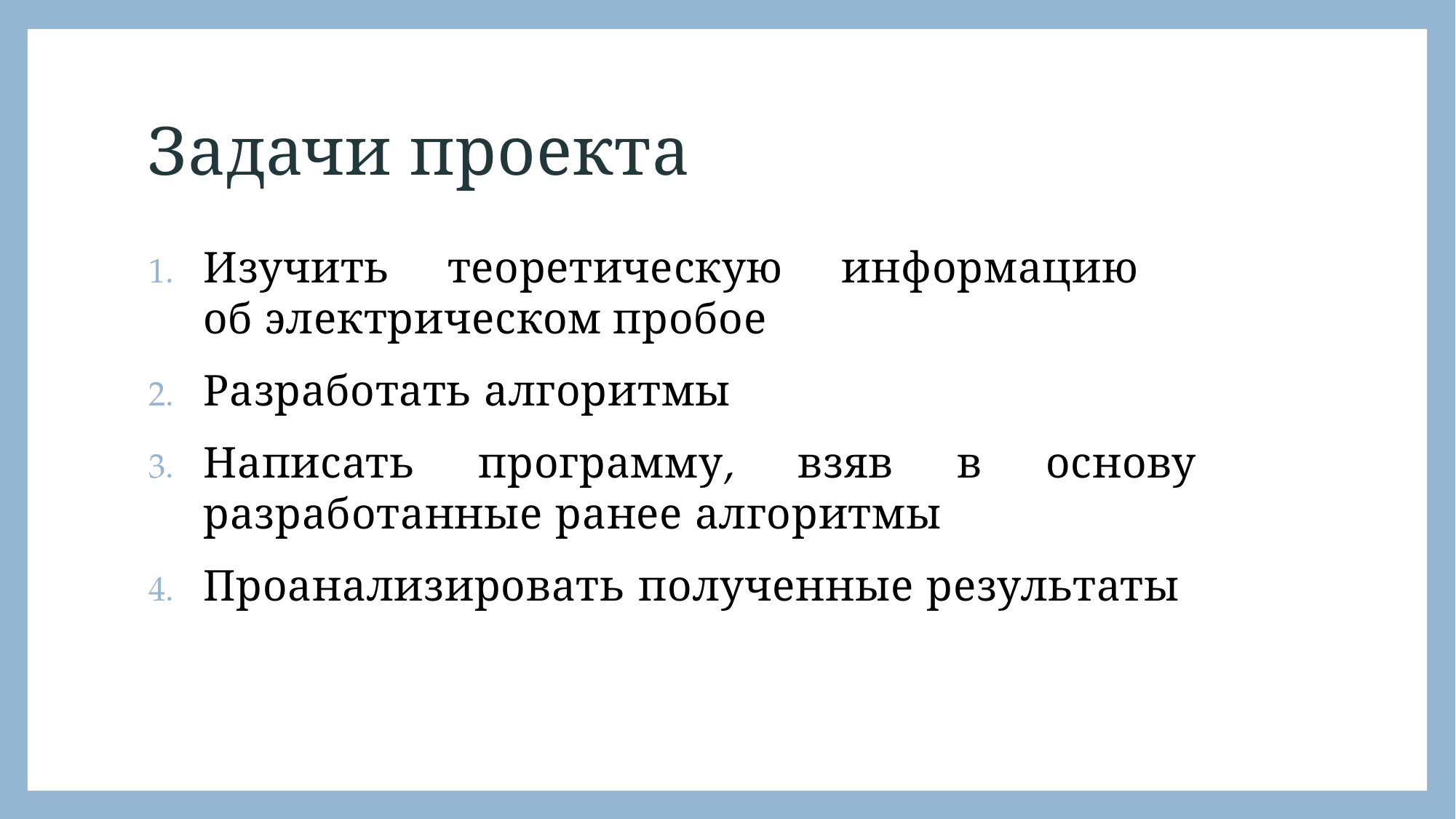

# Задачи проекта
Изучить теоретическую информацию
об электрическом пробое
Разработать алгоритмы
Написать программу, взяв в основу разработанные ранее алгоритмы
Проанализировать полученные результаты